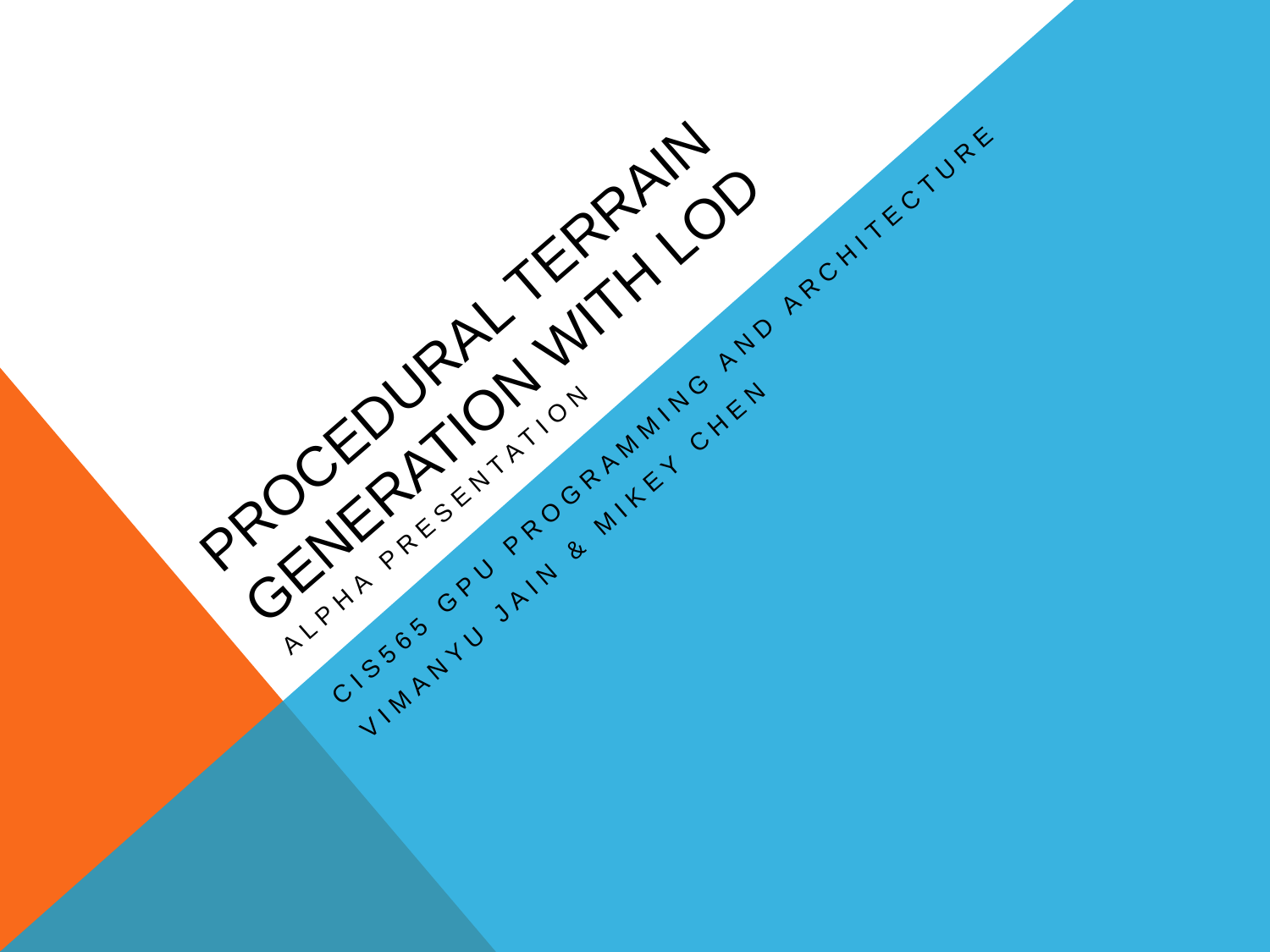

# Procedural TERRAIN GENERATION WITH LOD
ALPHA PRESENTATION
CIS565 GPU Programming and Architecture
Vimanyu Jain & Mikey Chen